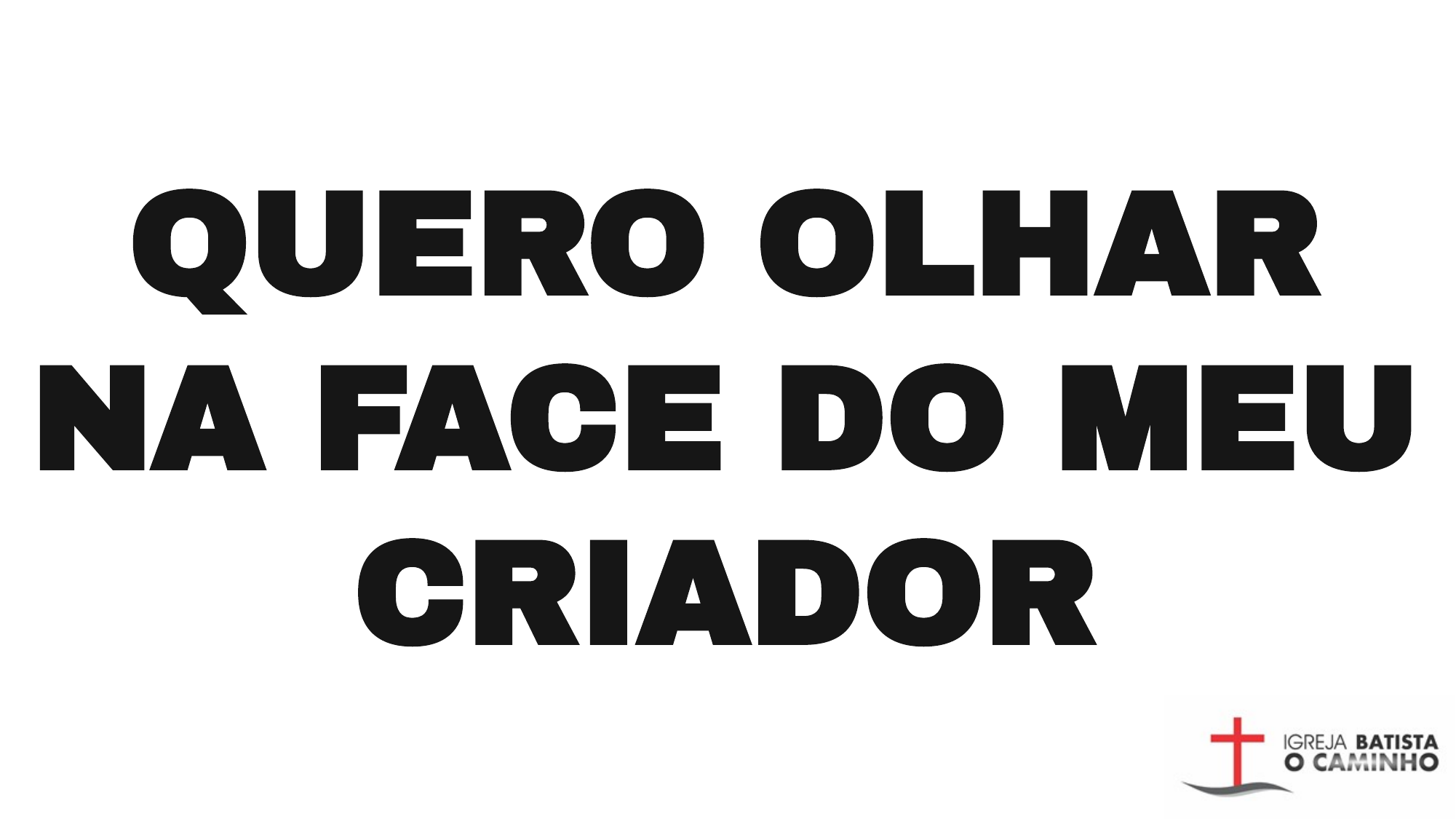

# QUERO OLHAR NA FACE DO MEU CRIADOR